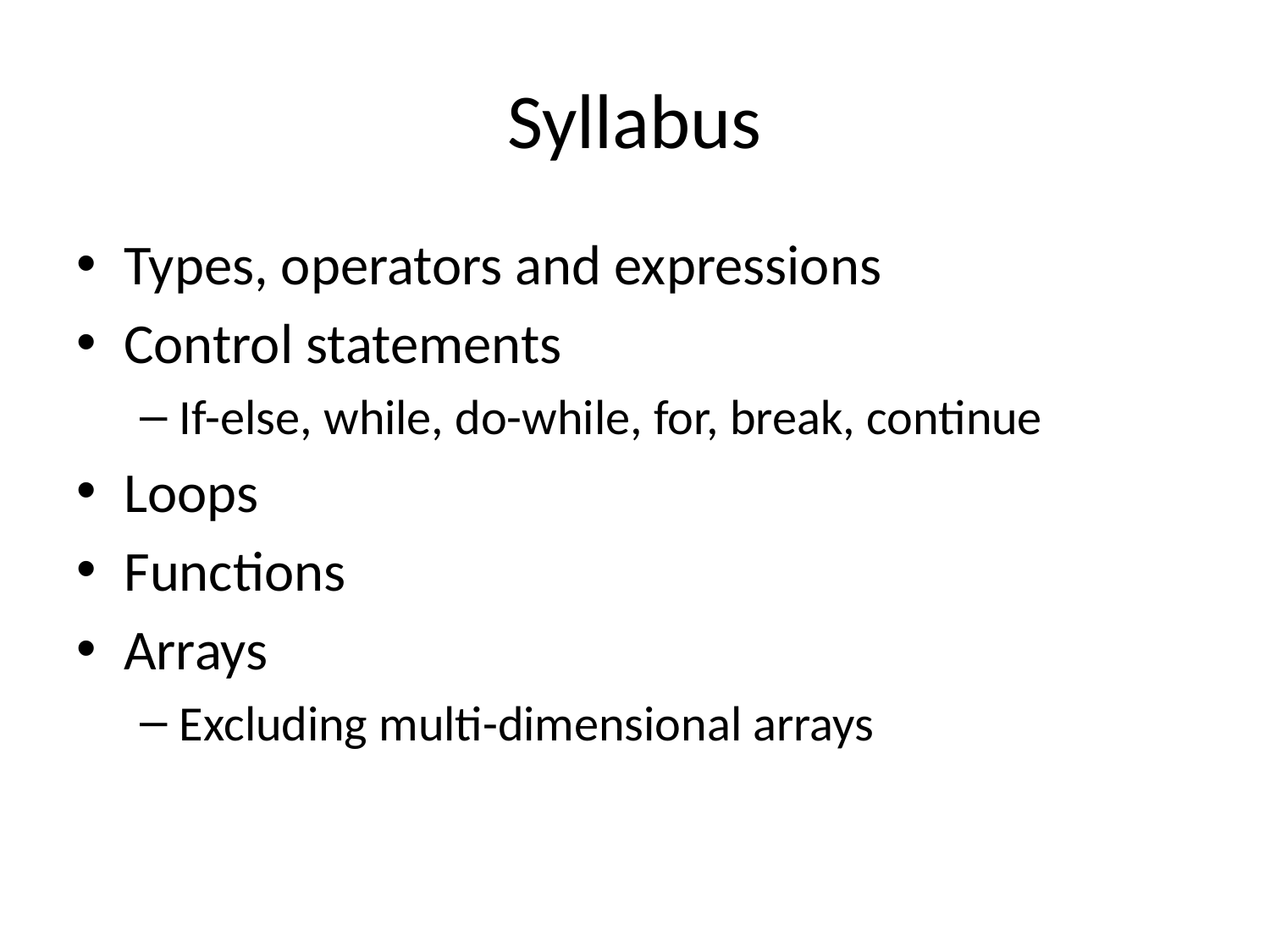

# Syllabus
Types, operators and expressions
Control statements
If-else, while, do-while, for, break, continue
Loops
Functions
Arrays
Excluding multi-dimensional arrays